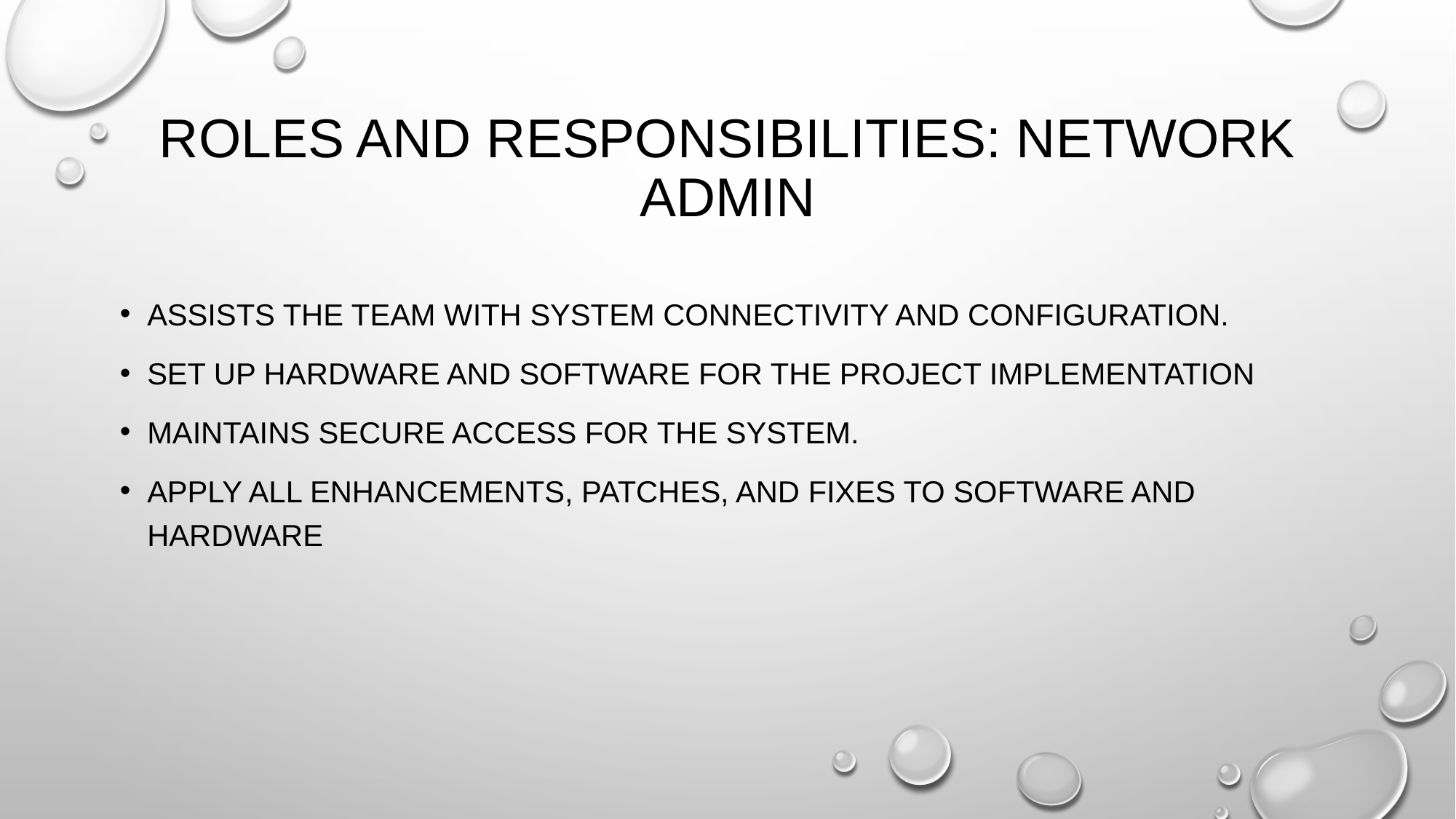

# Roles and Responsibilities: Network Admin
Assists the team with system connectivity and configuration.
Set up hardware and software for the project implementation
Maintains secure access for the system.
Apply all enhancements, patches, and fixes to software and hardware